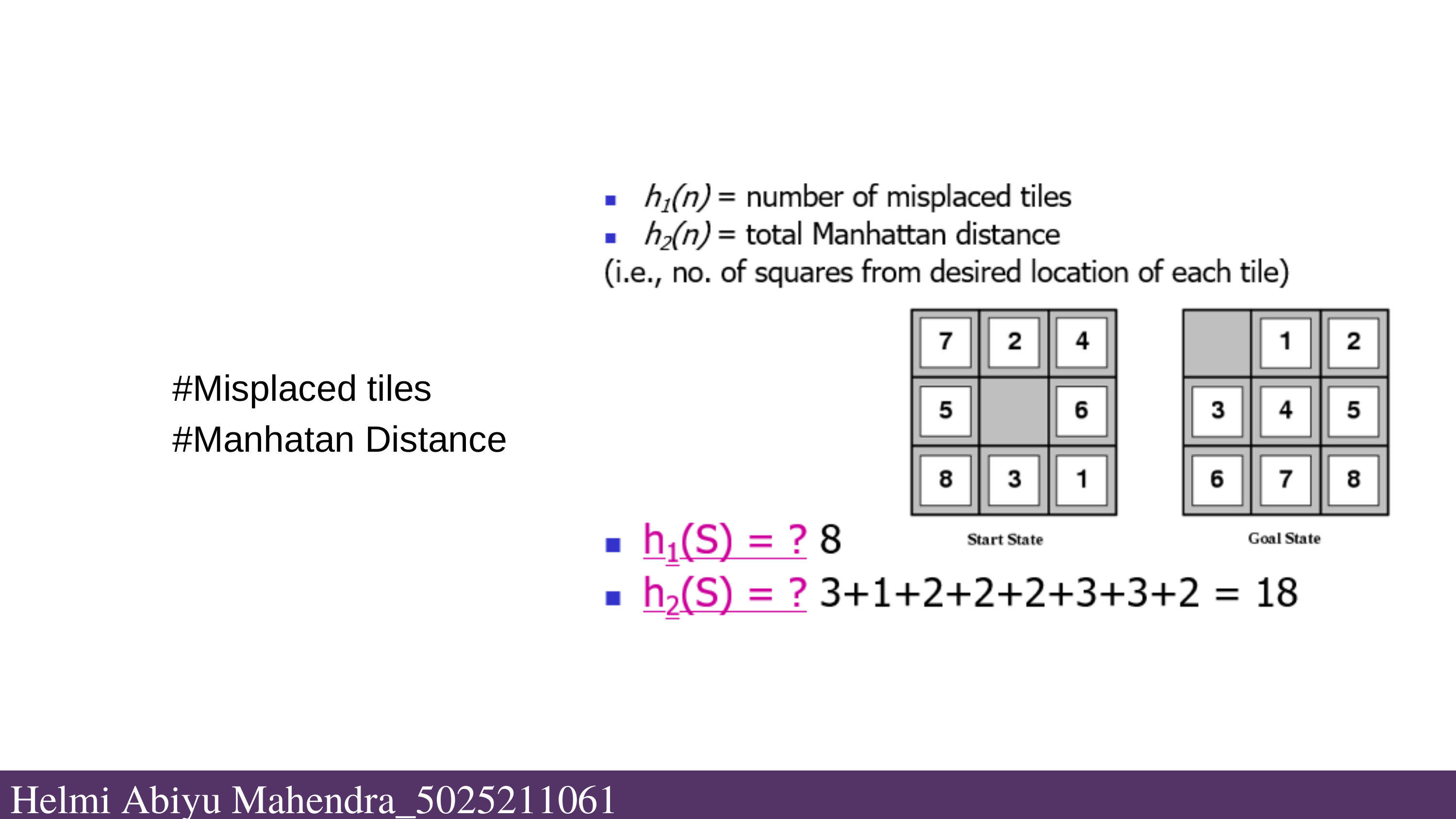

#Misplaced tiles
#Manhatan Distance
Helmi Abiyu Mahendra_5025211061